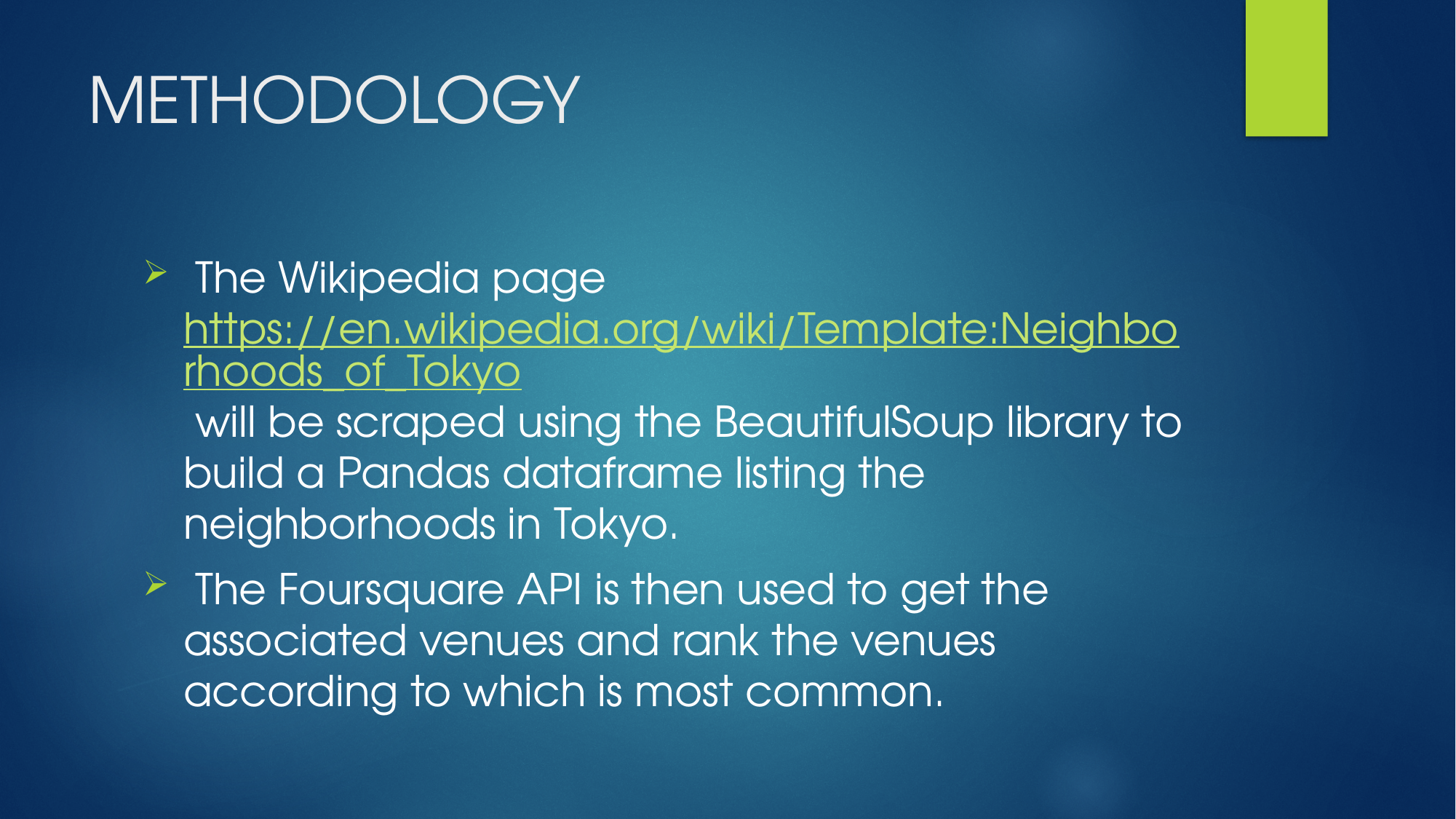

# METHODOLOGY
 The Wikipedia page https://en.wikipedia.org/wiki/Template:Neighborhoods_of_Tokyo will be scraped using the BeautifulSoup library to build a Pandas dataframe listing the neighborhoods in Tokyo.
 The Foursquare API is then used to get the associated venues and rank the venues according to which is most common.